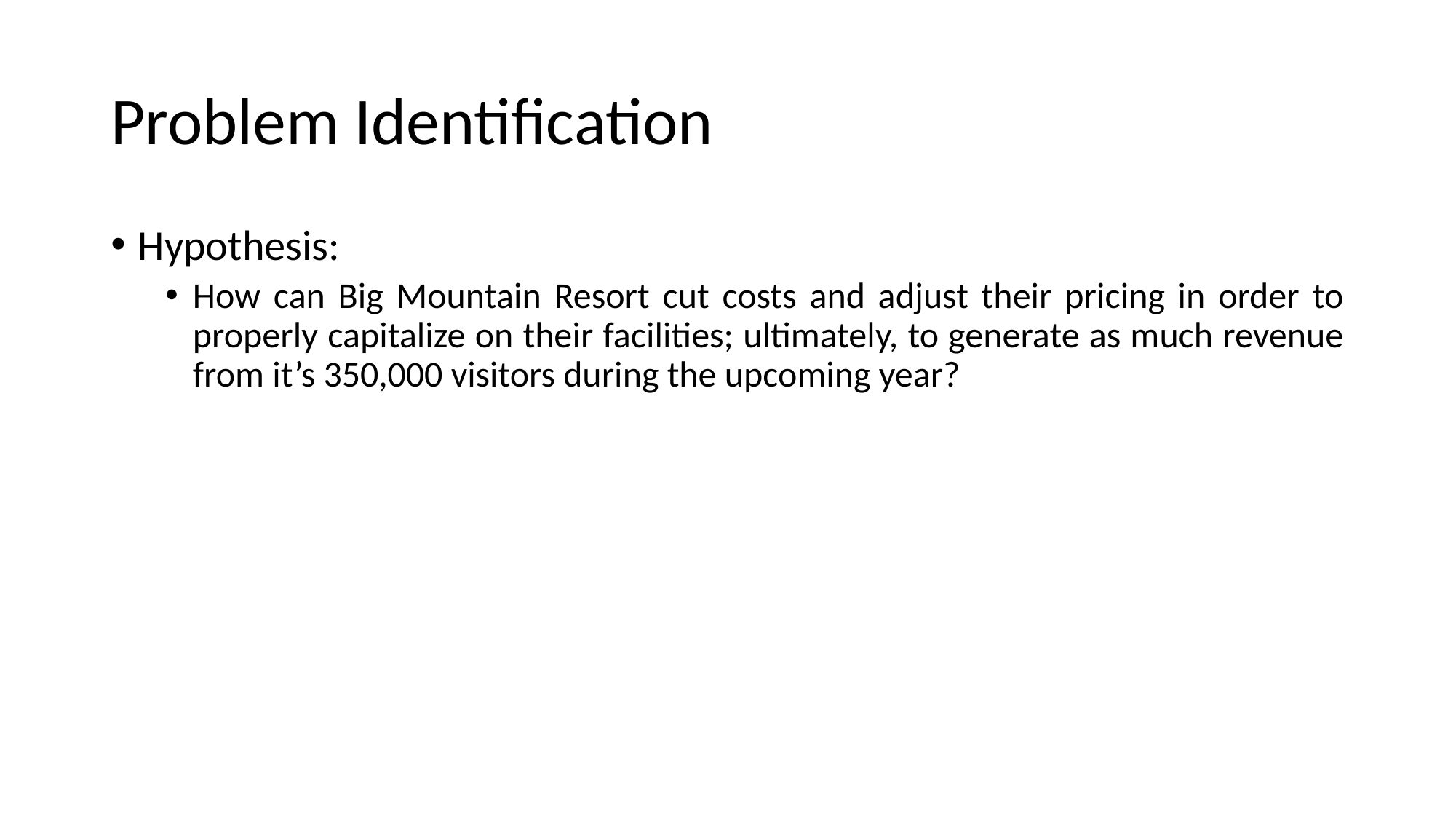

# Problem Identification
Hypothesis:
How can Big Mountain Resort cut costs and adjust their pricing in order to properly capitalize on their facilities; ultimately, to generate as much revenue from it’s 350,000 visitors during the upcoming year?